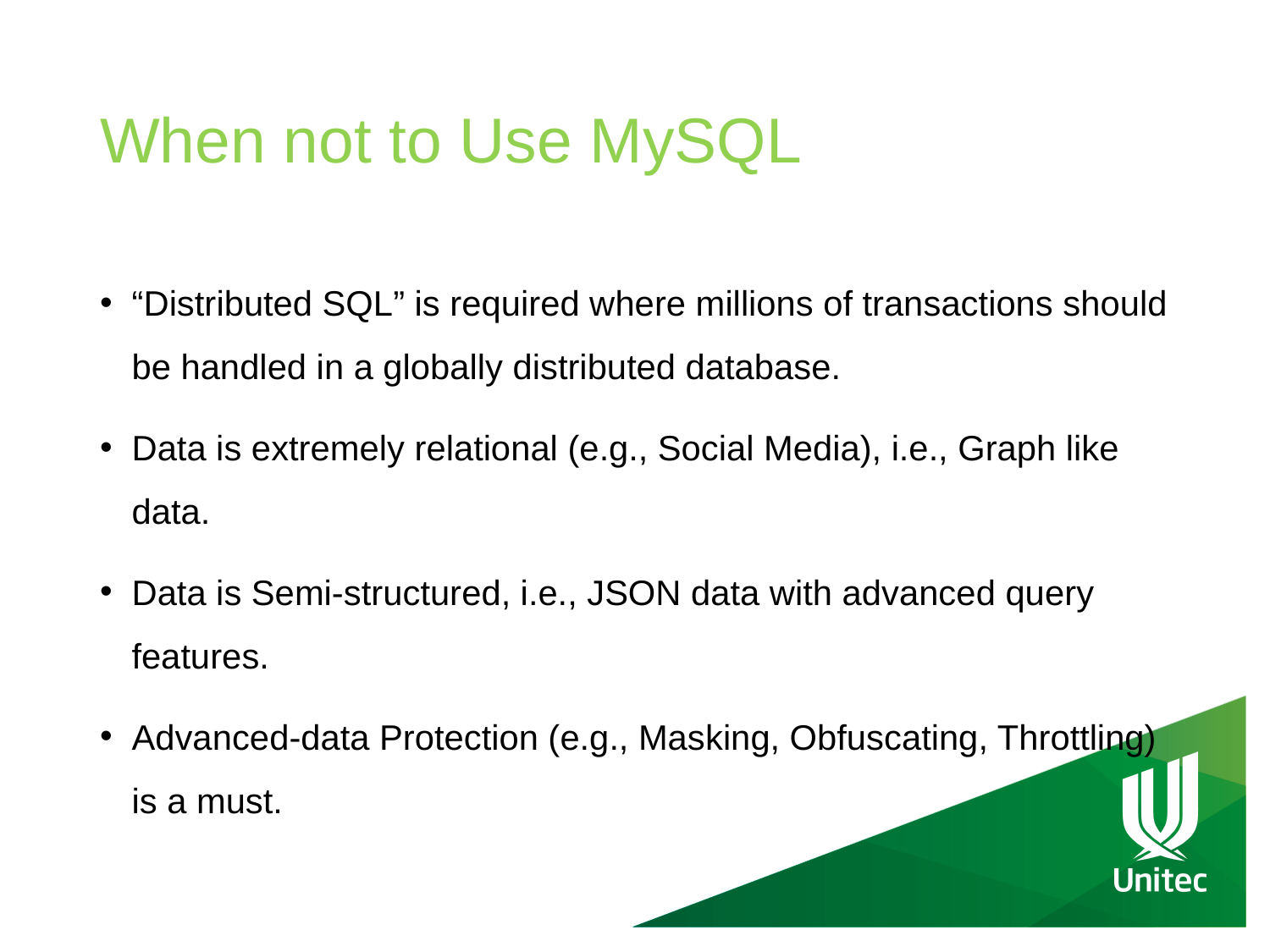

# When not to Use MySQL
“Distributed SQL” is required where millions of transactions should be handled in a globally distributed database.
Data is extremely relational (e.g., Social Media), i.e., Graph like data.
Data is Semi-structured, i.e., JSON data with advanced query features.
Advanced-data Protection (e.g., Masking, Obfuscating, Throttling) is a must.